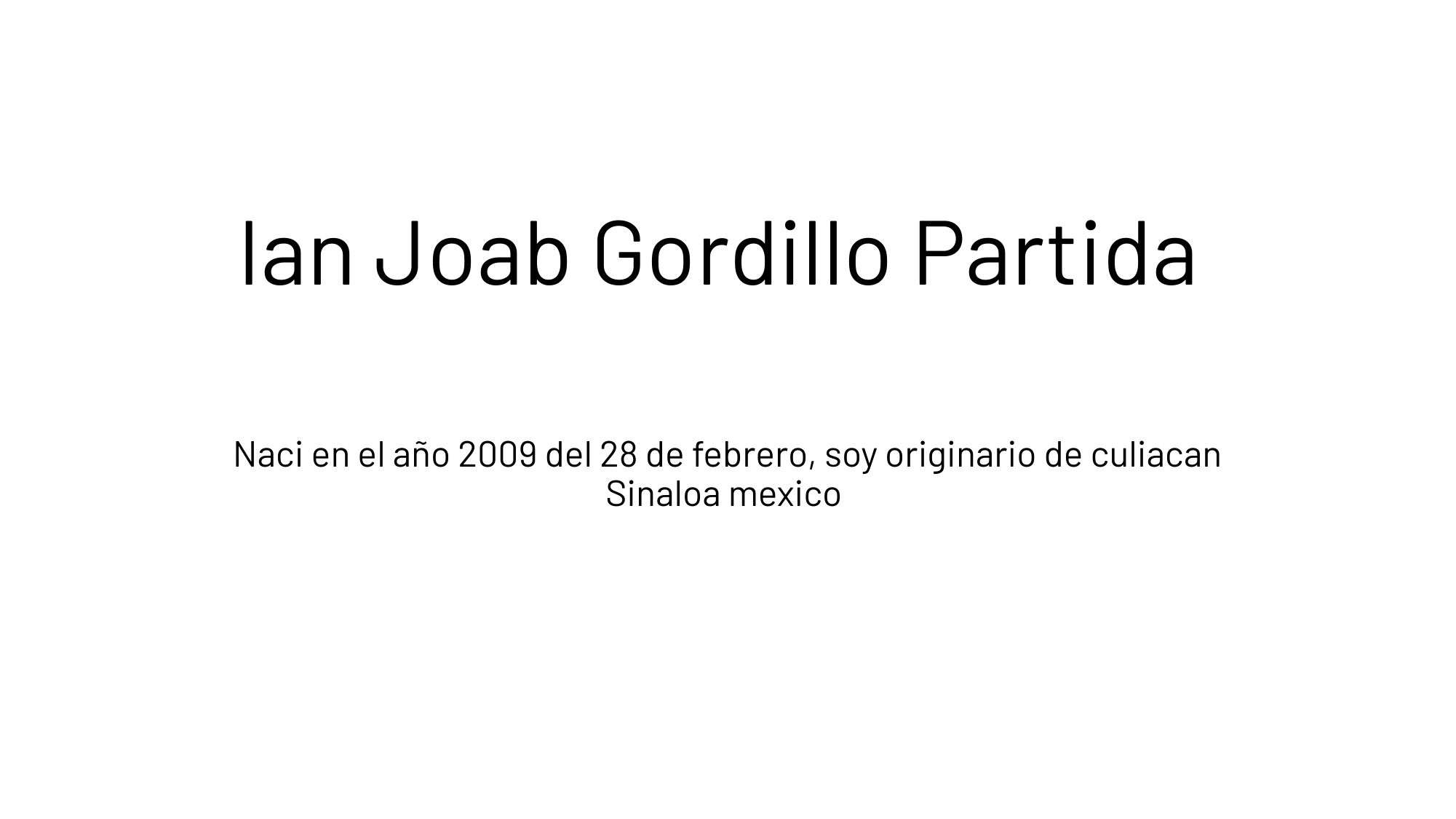

# Ian Joab Gordillo Partida
Naci en el año 2009 del 28 de febrero, soy originario de culiacan Sinaloa mexico